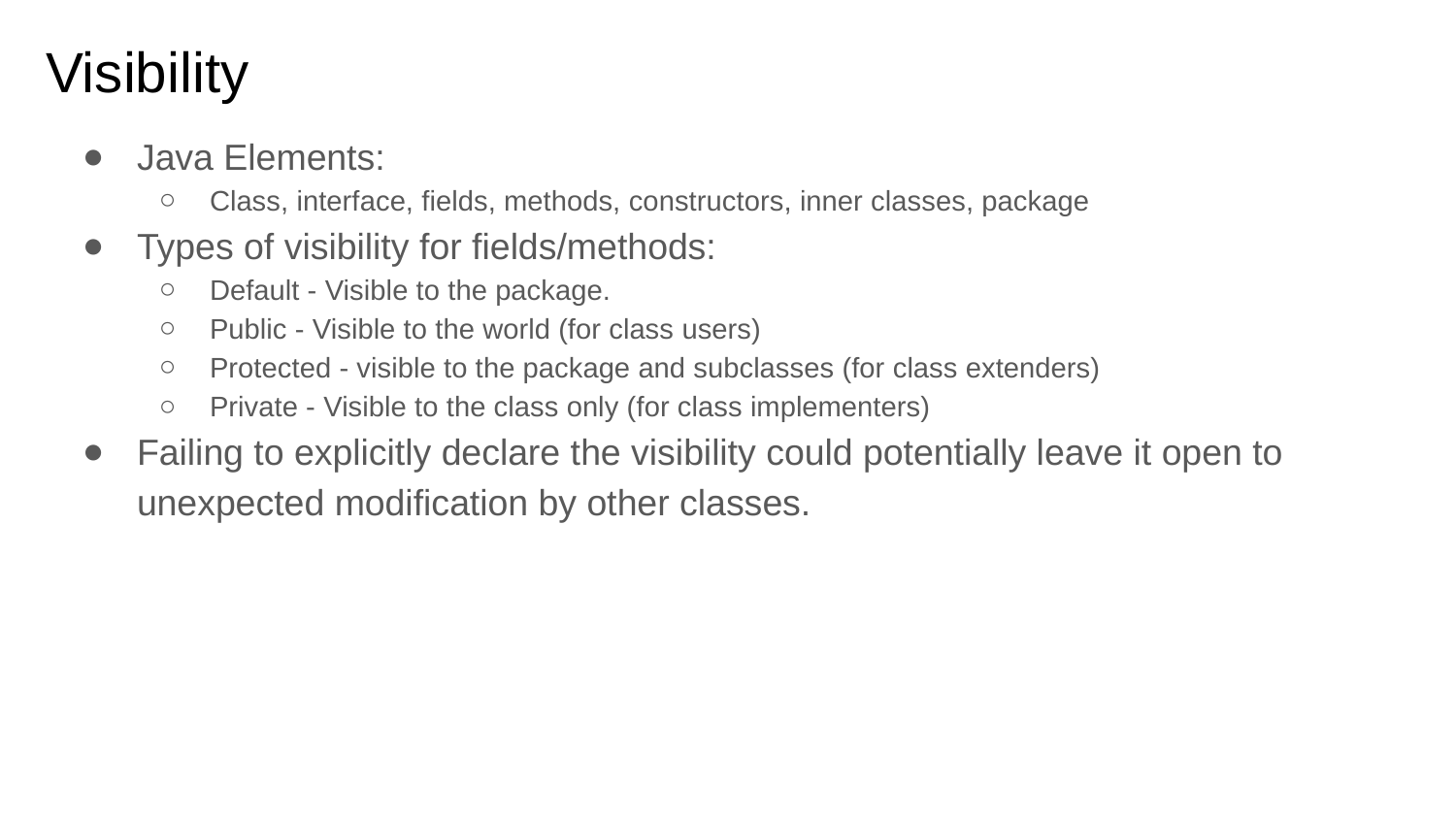

# Visibility
Java Elements:
Class, interface, fields, methods, constructors, inner classes, package
Types of visibility for fields/methods:
Default - Visible to the package.
Public - Visible to the world (for class users)
Protected - visible to the package and subclasses (for class extenders)
Private - Visible to the class only (for class implementers)
Failing to explicitly declare the visibility could potentially leave it open to unexpected modification by other classes.